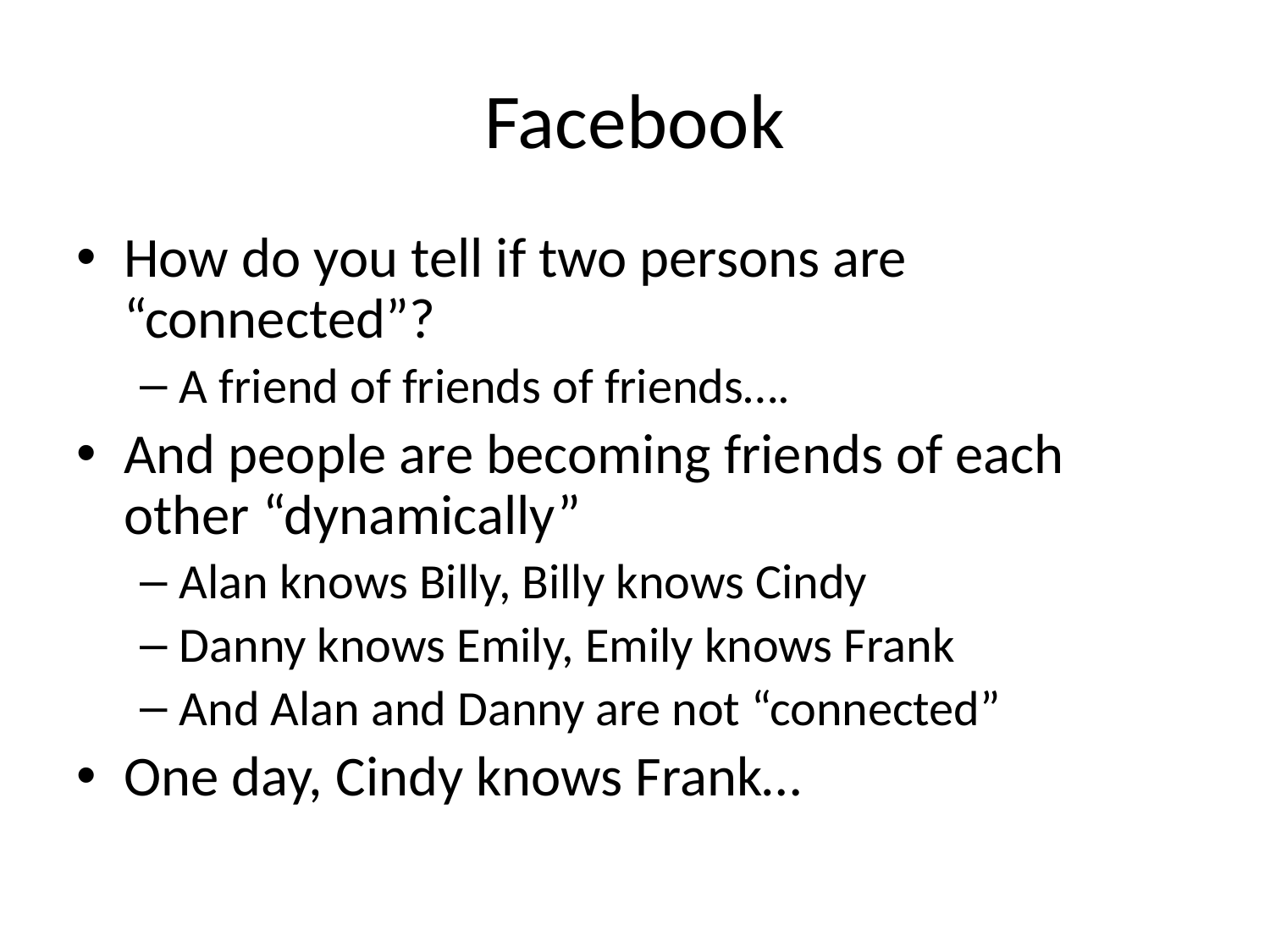

# Facebook
How do you tell if two persons are “connected”?
A friend of friends of friends….
And people are becoming friends of each other “dynamically”
Alan knows Billy, Billy knows Cindy
Danny knows Emily, Emily knows Frank
And Alan and Danny are not “connected”
One day, Cindy knows Frank…